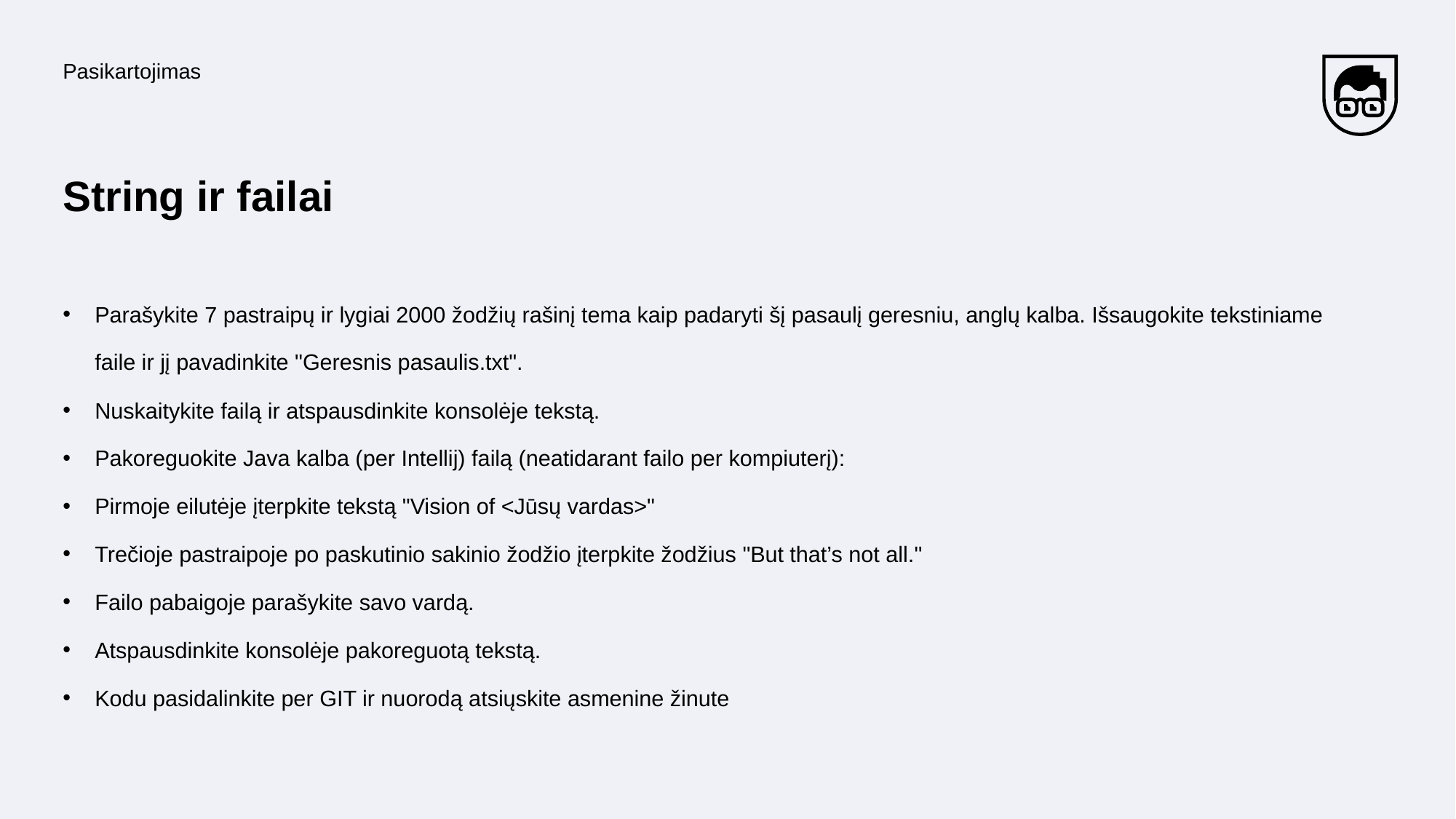

Pasikartojimas
# String ir failai
Parašykite 7 pastraipų ir lygiai 2000 žodžių rašinį tema kaip padaryti šį pasaulį geresniu, anglų kalba. Išsaugokite tekstiniame faile ir jį pavadinkite "Geresnis pasaulis.txt".
Nuskaitykite failą ir atspausdinkite konsolėje tekstą.
Pakoreguokite Java kalba (per Intellij) failą (neatidarant failo per kompiuterį):
Pirmoje eilutėje įterpkite tekstą "Vision of <Jūsų vardas>"
Trečioje pastraipoje po paskutinio sakinio žodžio įterpkite žodžius "But that’s not all."
Failo pabaigoje parašykite savo vardą.
Atspausdinkite konsolėje pakoreguotą tekstą.
Kodu pasidalinkite per GIT ir nuorodą atsiųskite asmenine žinute